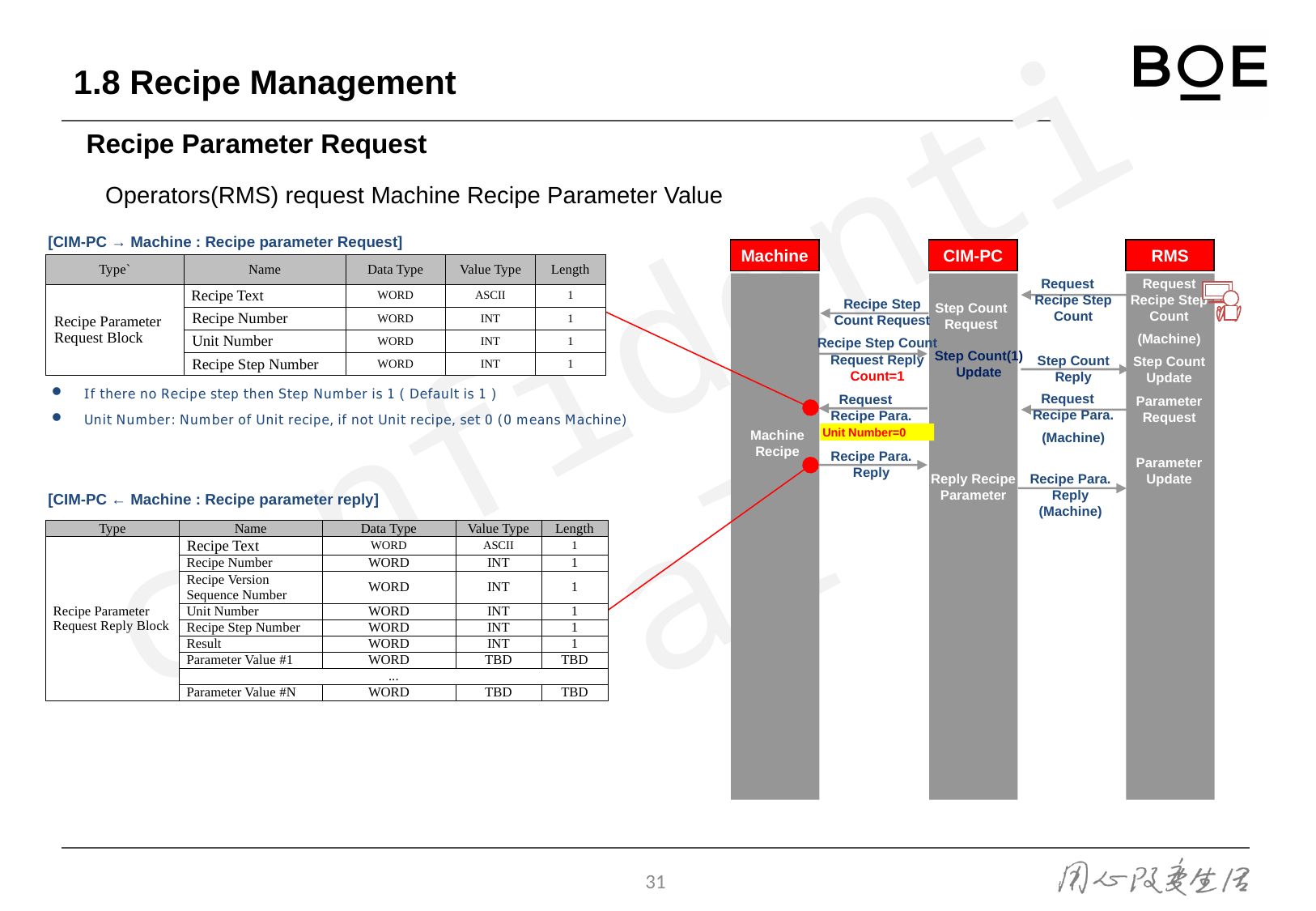

# 1.8 Recipe Management
Recipe Parameter Request
Operators(RMS) request Machine Recipe Parameter Value
[CIM-PC → Machine : Recipe parameter Request]
Machine
CIM-PC
RMS
| Type` | Name | Data Type | Value Type | Length |
| --- | --- | --- | --- | --- |
| Recipe Parameter Request Block | Recipe Text | WORD | ASCII | 1 |
|  | Recipe Number | WORD | INT | 1 |
|  | Unit Number | WORD | INT | 1 |
|  | Recipe Step Number | WORD | INT | 1 |

Request    Recipe Step Count
Request Recipe Step Count
(Machine)
Step Count Update
Parameter Request

Parameter Update

Recipe Step Count Request

Step Count Request

Recipe Step Count Request Reply Count=1
Step Count(1) Update
Step Count Reply

 If there no Recipe step then Step Number is 1 ( Default is 1 )
Request    Recipe Para.
(Machine)
Request    Recipe Para.
 Unit Number: Number of Unit recipe, if not Unit recipe, set 0 (0 means Machine)

Unit Number=0
Machine Recipe
Recipe Para. Reply

Reply Recipe Parameter
Recipe Para.
Reply (Machine)
[CIM-PC ← Machine : Recipe parameter reply]

| Type | Name | Data Type | Value Type | Length |
| --- | --- | --- | --- | --- |
| Recipe Parameter Request Reply Block | Recipe Text | WORD | ASCII | 1 |
|  | Recipe Number | WORD | INT | 1 |
|  | Recipe Version Sequence Number | WORD | INT | 1 |
|  | Unit Number | WORD | INT | 1 |
|  | Recipe Step Number | WORD | INT | 1 |
|  | Result | WORD | INT | 1 |
|  | Parameter Value #1 | WORD | TBD | TBD |
|  | ... |  |  |  |
|  | Parameter Value #N | WORD | TBD | TBD |